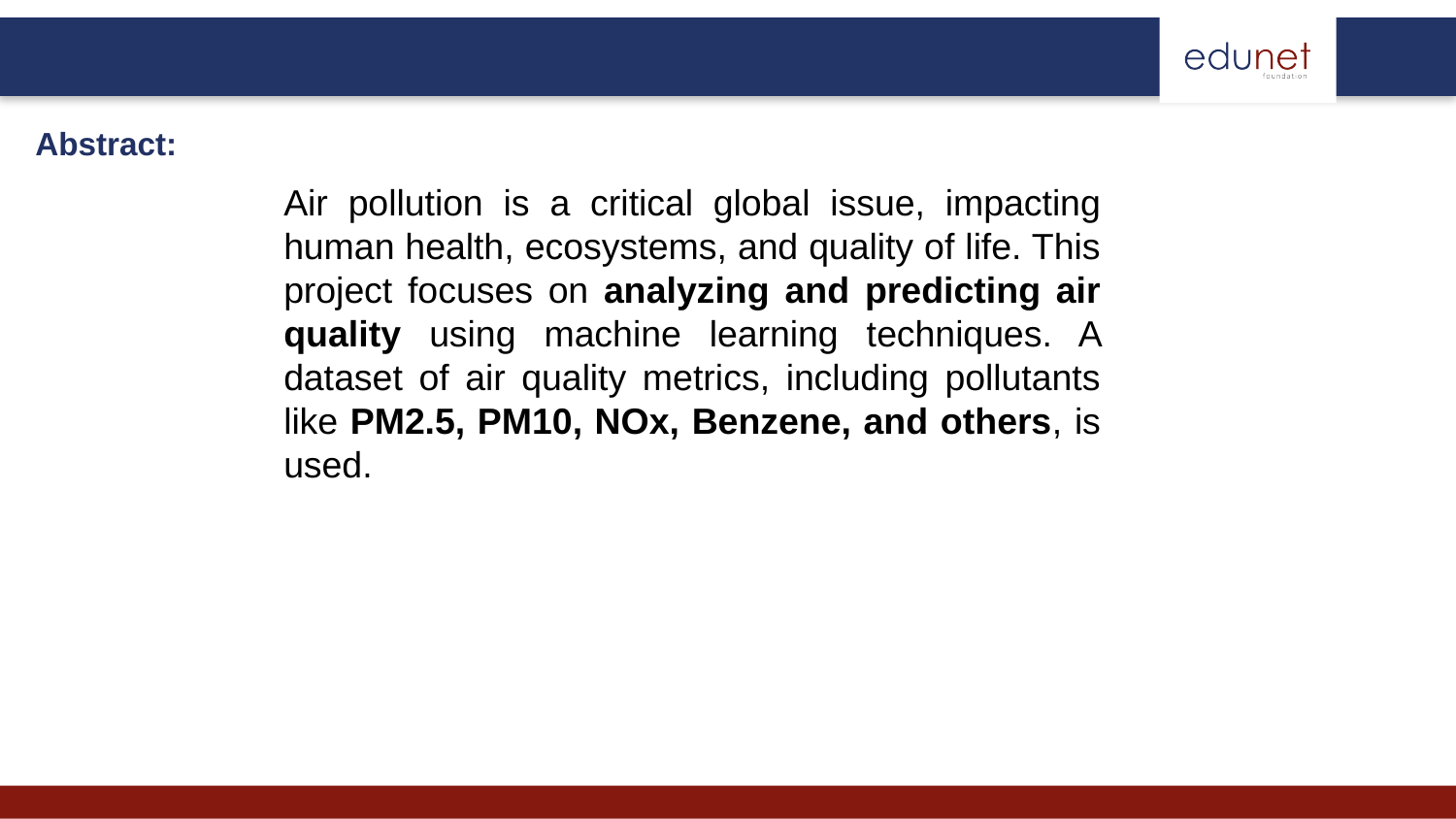

Abstract:
Air pollution is a critical global issue, impacting human health, ecosystems, and quality of life. This project focuses on analyzing and predicting air quality using machine learning techniques. A dataset of air quality metrics, including pollutants like PM2.5, PM10, NOx, Benzene, and others, is used.